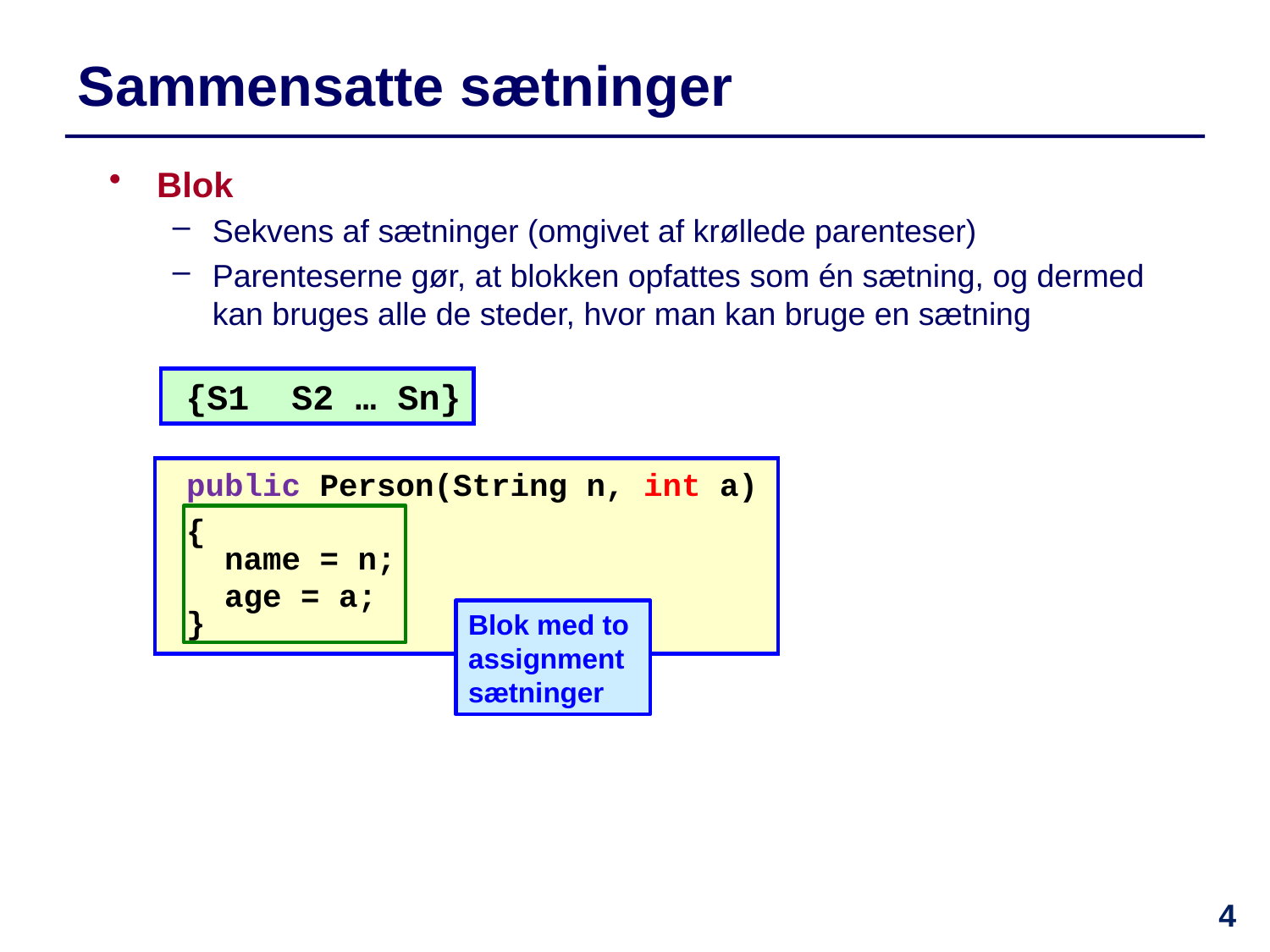

# Sammensatte sætninger
Blok
Sekvens af sætninger (omgivet af krøllede parenteser)
Parenteserne gør, at blokken opfattes som én sætning, og dermed  kan bruges alle de steder, hvor man kan bruge en sætning
{S1  S2 … Sn}
 public Person(String n, int a)
 {
   name = n;
   age = a;
 }

Blok med to assignment sætninger
4